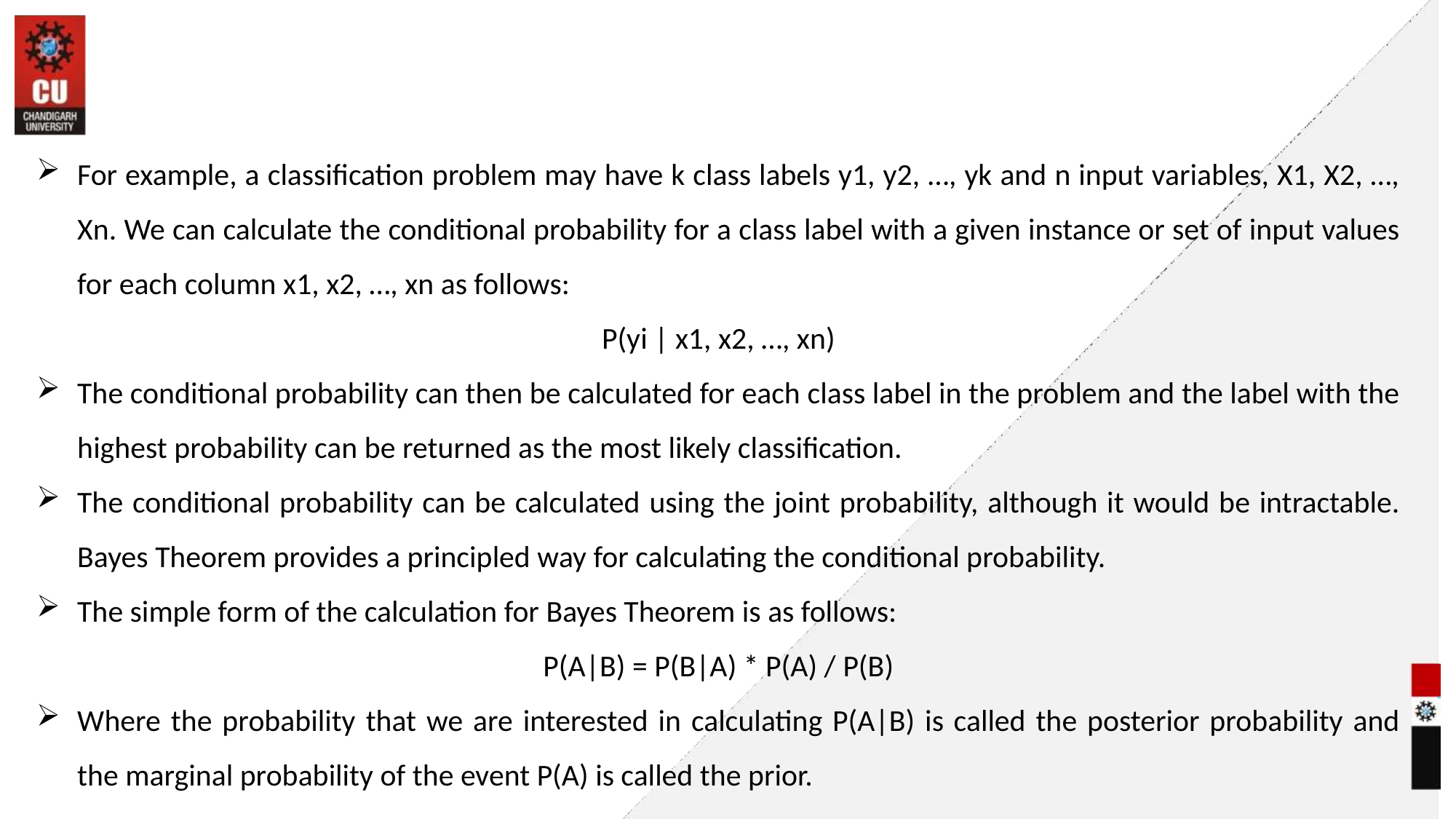

#
For example, a classification problem may have k class labels y1, y2, …, yk and n input variables, X1, X2, …, Xn. We can calculate the conditional probability for a class label with a given instance or set of input values for each column x1, x2, …, xn as follows:
P(yi | x1, x2, …, xn)
The conditional probability can then be calculated for each class label in the problem and the label with the highest probability can be returned as the most likely classification.
The conditional probability can be calculated using the joint probability, although it would be intractable. Bayes Theorem provides a principled way for calculating the conditional probability.
The simple form of the calculation for Bayes Theorem is as follows:
P(A|B) = P(B|A) * P(A) / P(B)
Where the probability that we are interested in calculating P(A|B) is called the posterior probability and the marginal probability of the event P(A) is called the prior.